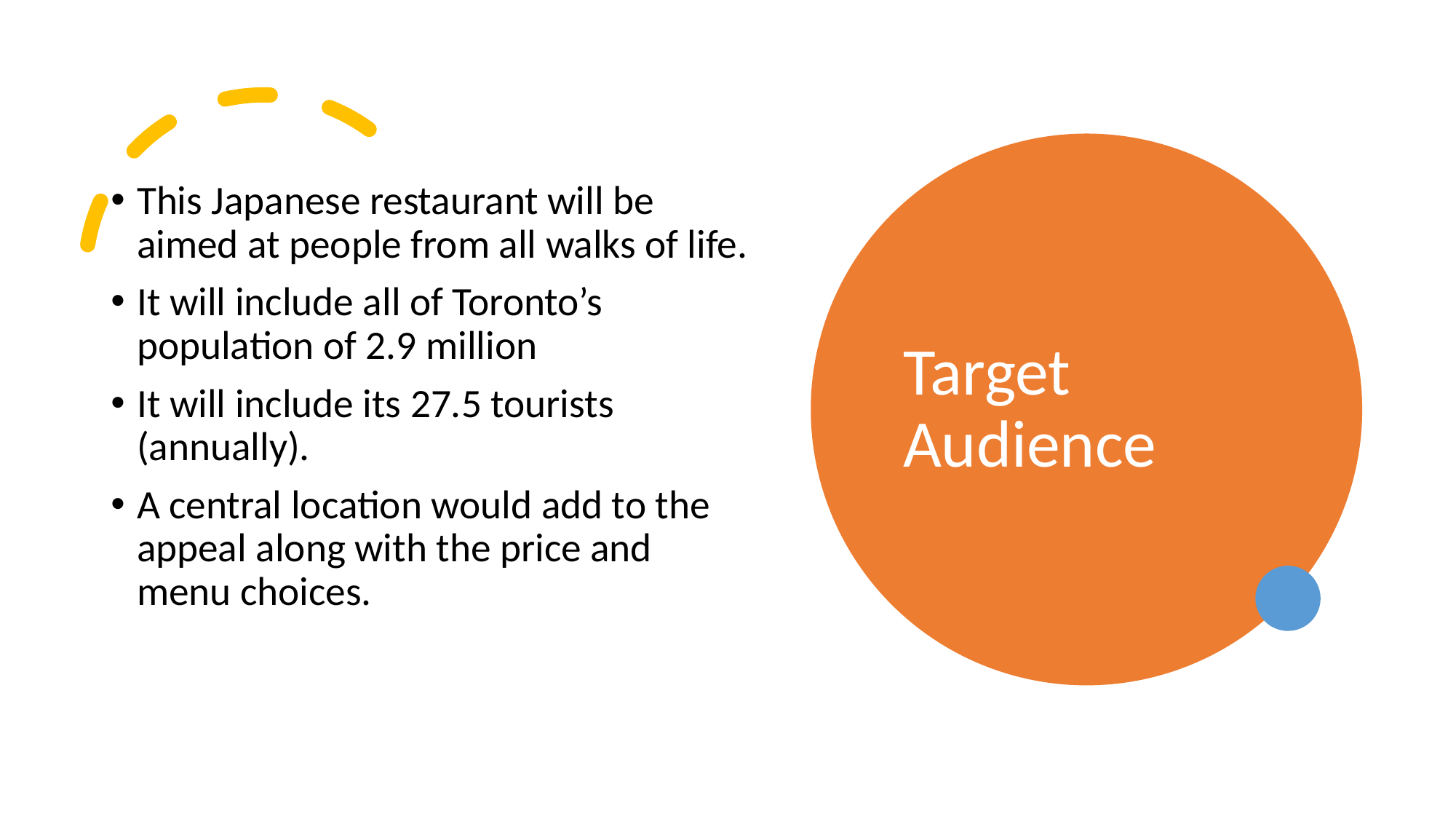

# Target Audience
This Japanese restaurant will be aimed at people from all walks of life.
It will include all of Toronto’s population of 2.9 million
It will include its 27.5 tourists (annually).
A central location would add to the appeal along with the price and menu choices.